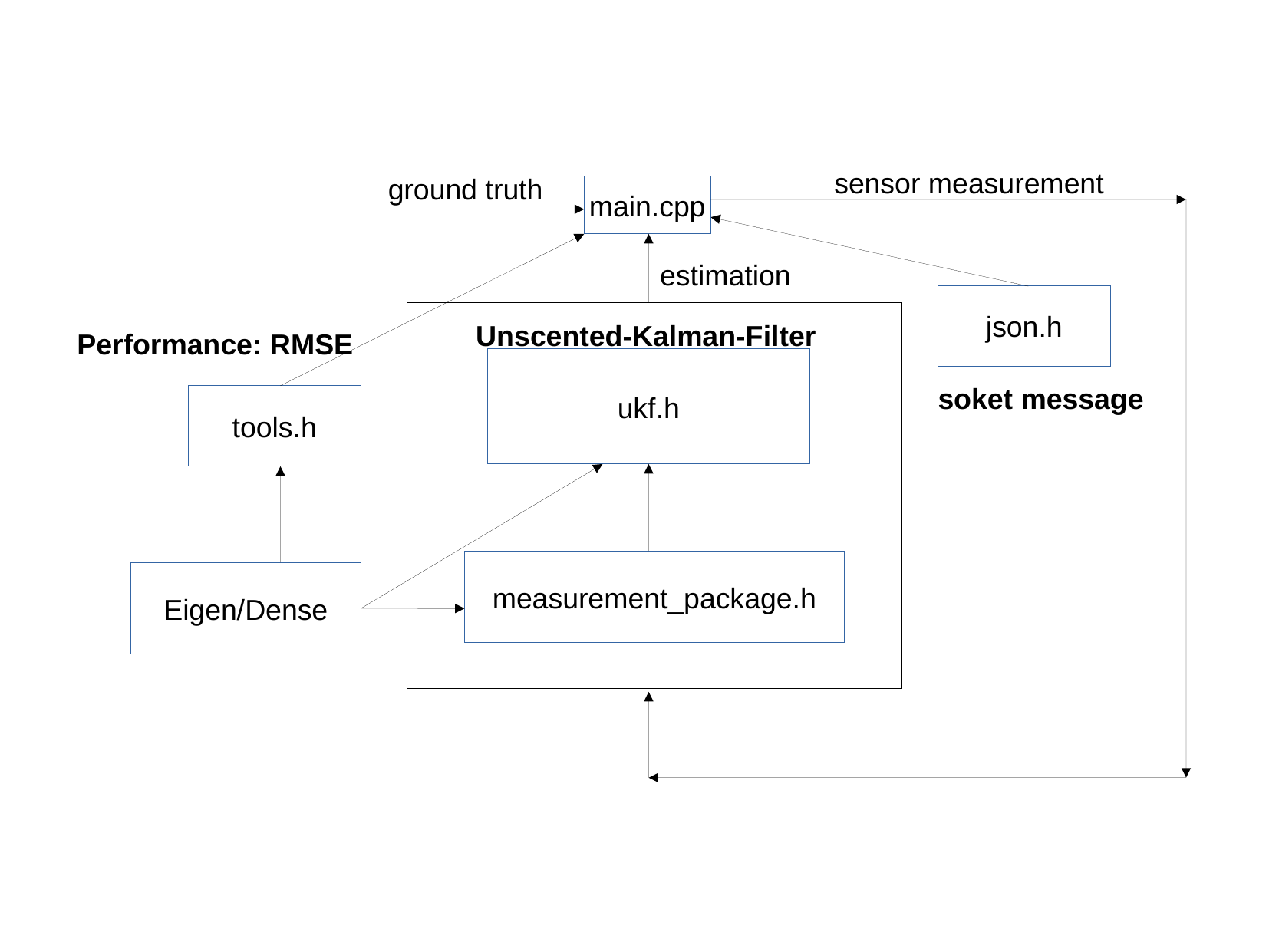

sensor measurement
ground truth
main.cpp

estimation
json.h

Unscented-Kalman-Filter
Performance: RMSE
ukf.h
soket message
tools.h

measurement_package.h
Eigen/Dense